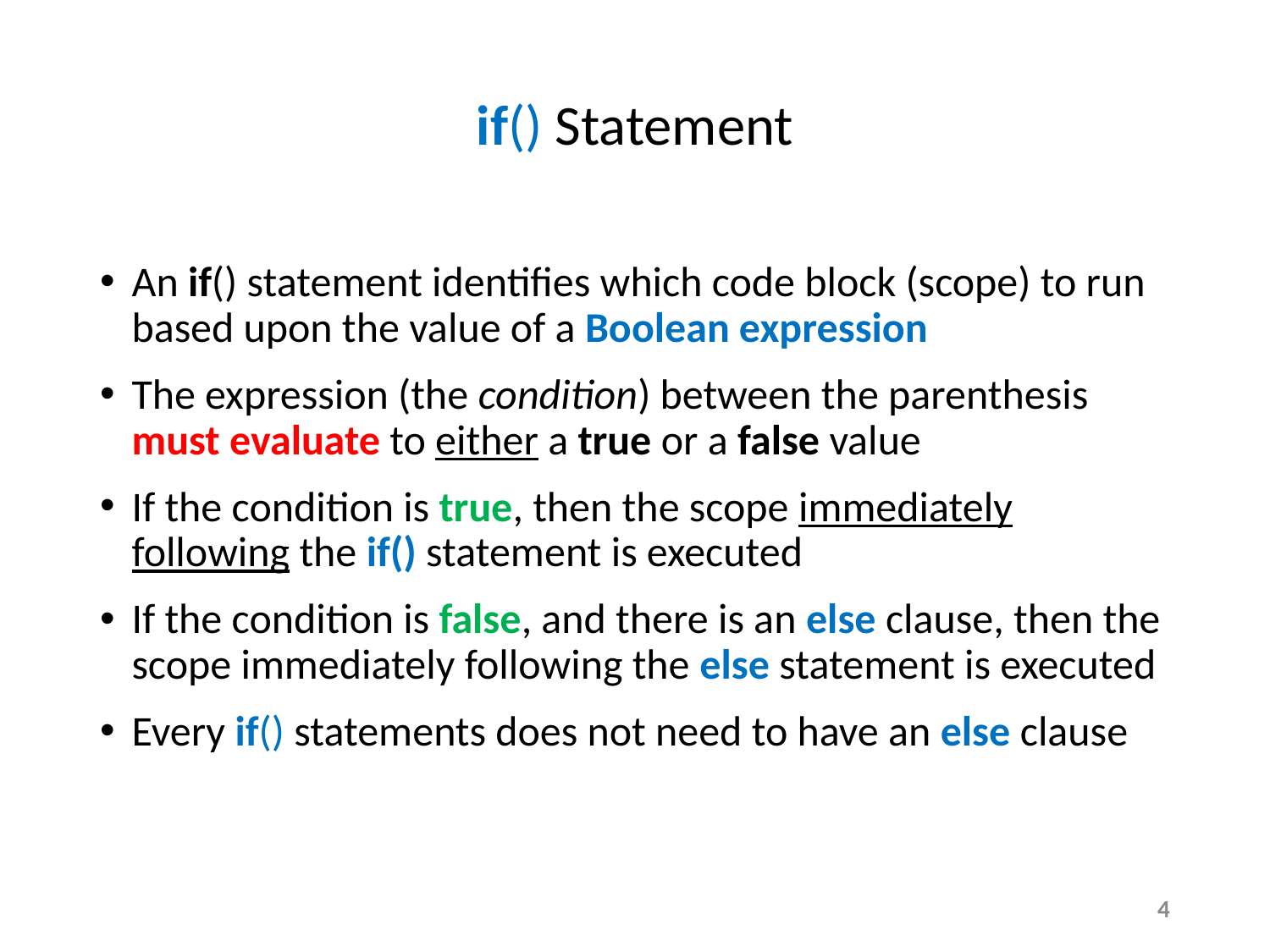

# if() Statement
An if() statement identifies which code block (scope) to run based upon the value of a Boolean expression
The expression (the condition) between the parenthesis must evaluate to either a true or a false value
If the condition is true, then the scope immediately following the if() statement is executed
If the condition is false, and there is an else clause, then the scope immediately following the else statement is executed
Every if() statements does not need to have an else clause
4